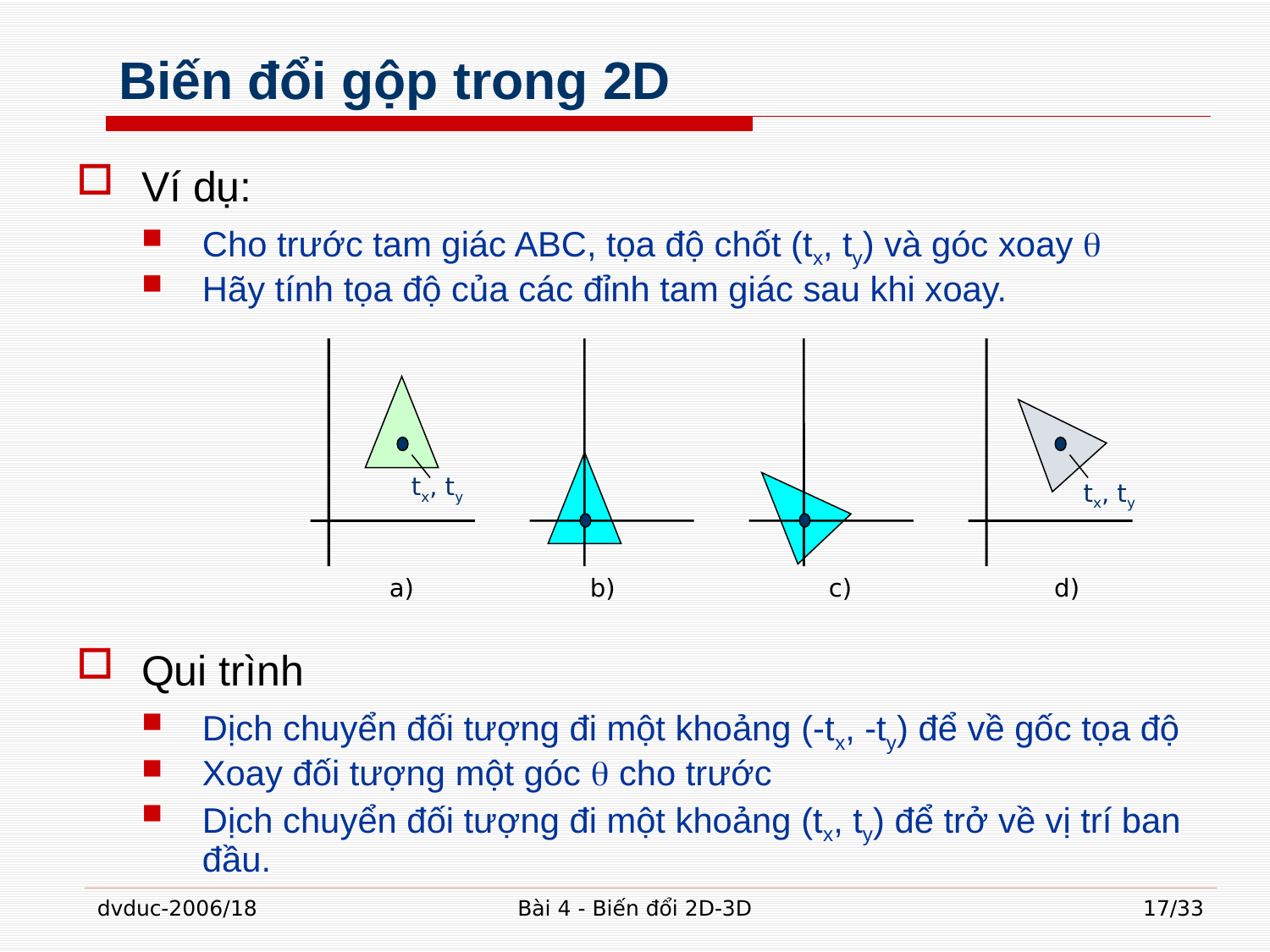

# Biến đổi gộp trong 2D
Ví dụ:
Cho trước tam giác ABC, tọa độ chốt (tx, ty) và góc xoay θ
Hãy tính tọa độ của các đỉnh tam giác sau khi xoay.

Qui trình
Dịch chuyển đối tượng đi một khoảng (-tx, -ty) để về gốc tọa độ
Xoay đối tượng một góc θ cho trước
Dịch chuyển đối tượng đi một khoảng (tx, ty) để trở về vị trí ban đầu.

tx, ty
tx, ty

a)
b)
c)
d)
dvduc-2006/18
Bài 4 - Biến đổi 2D-3D
17/33